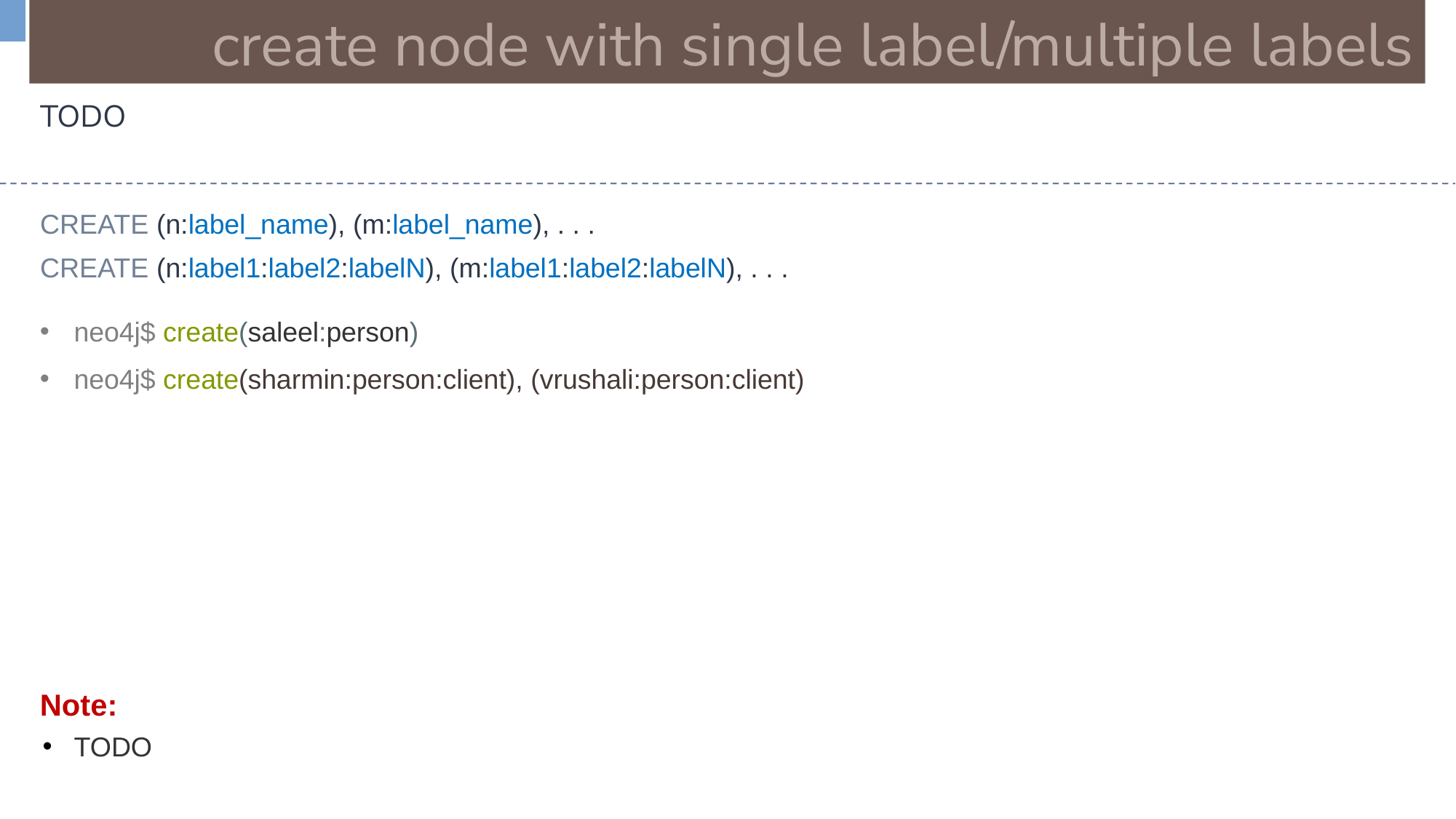

create node with single label/multiple labels
TODO

CREATE (n:label_name), (m:label_name), . . .

CREATE (n:label1:label2:labelN), (m:label1:label2:labelN), . . .
neo4j$ create(saleel:person)

neo4j$ create(sharmin:person:client), (vrushali:person:client)
Note:

TODO